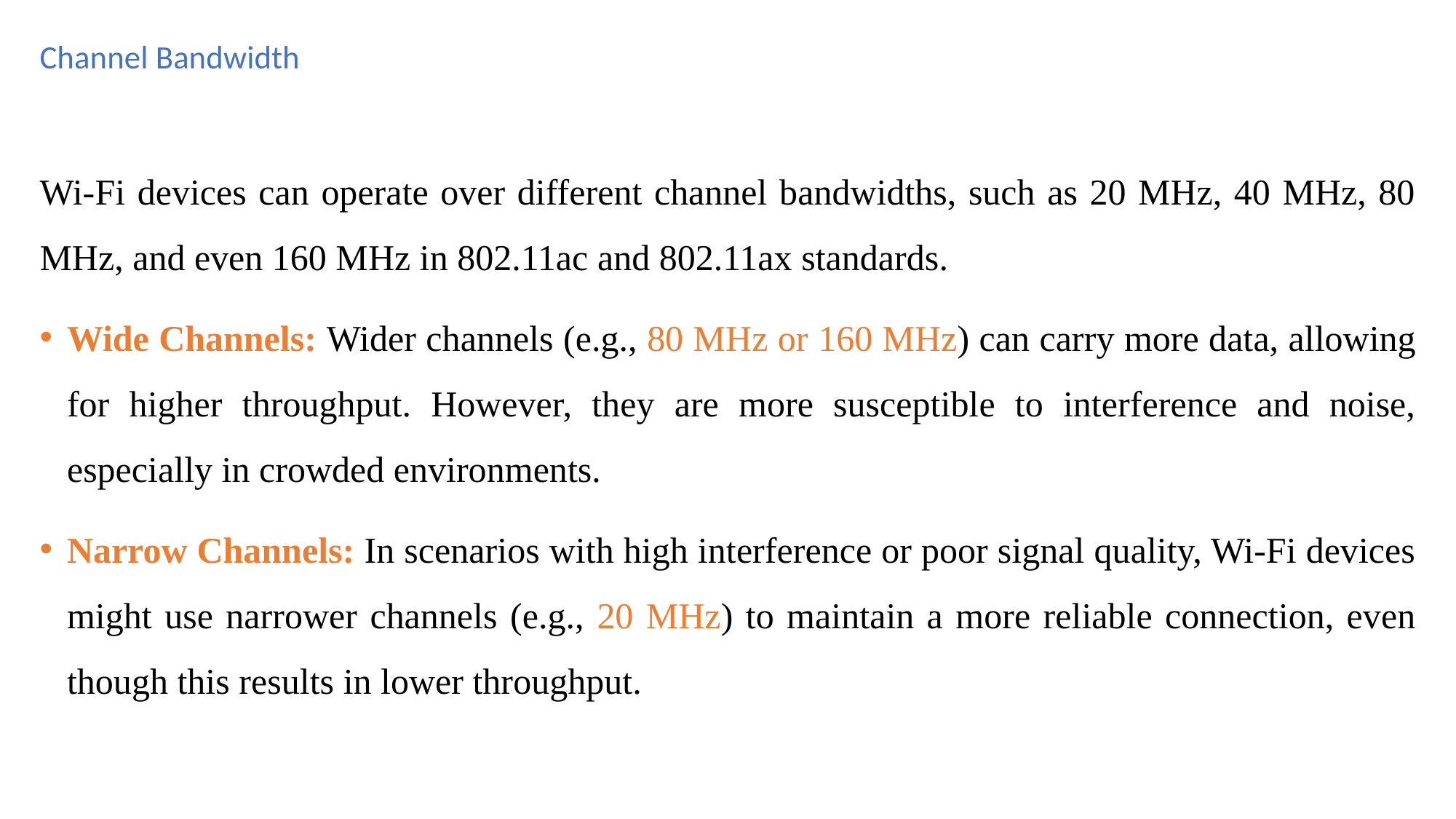

# Channel Bandwidth
Wi-Fi devices can operate over different channel bandwidths, such as 20 MHz, 40 MHz, 80 MHz, and even 160 MHz in 802.11ac and 802.11ax standards.
Wide Channels: Wider channels (e.g., 80 MHz or 160 MHz) can carry more data, allowing for higher throughput. However, they are more susceptible to interference and noise, especially in crowded environments.
Narrow Channels: In scenarios with high interference or poor signal quality, Wi-Fi devices might use narrower channels (e.g., 20 MHz) to maintain a more reliable connection, even though this results in lower throughput.